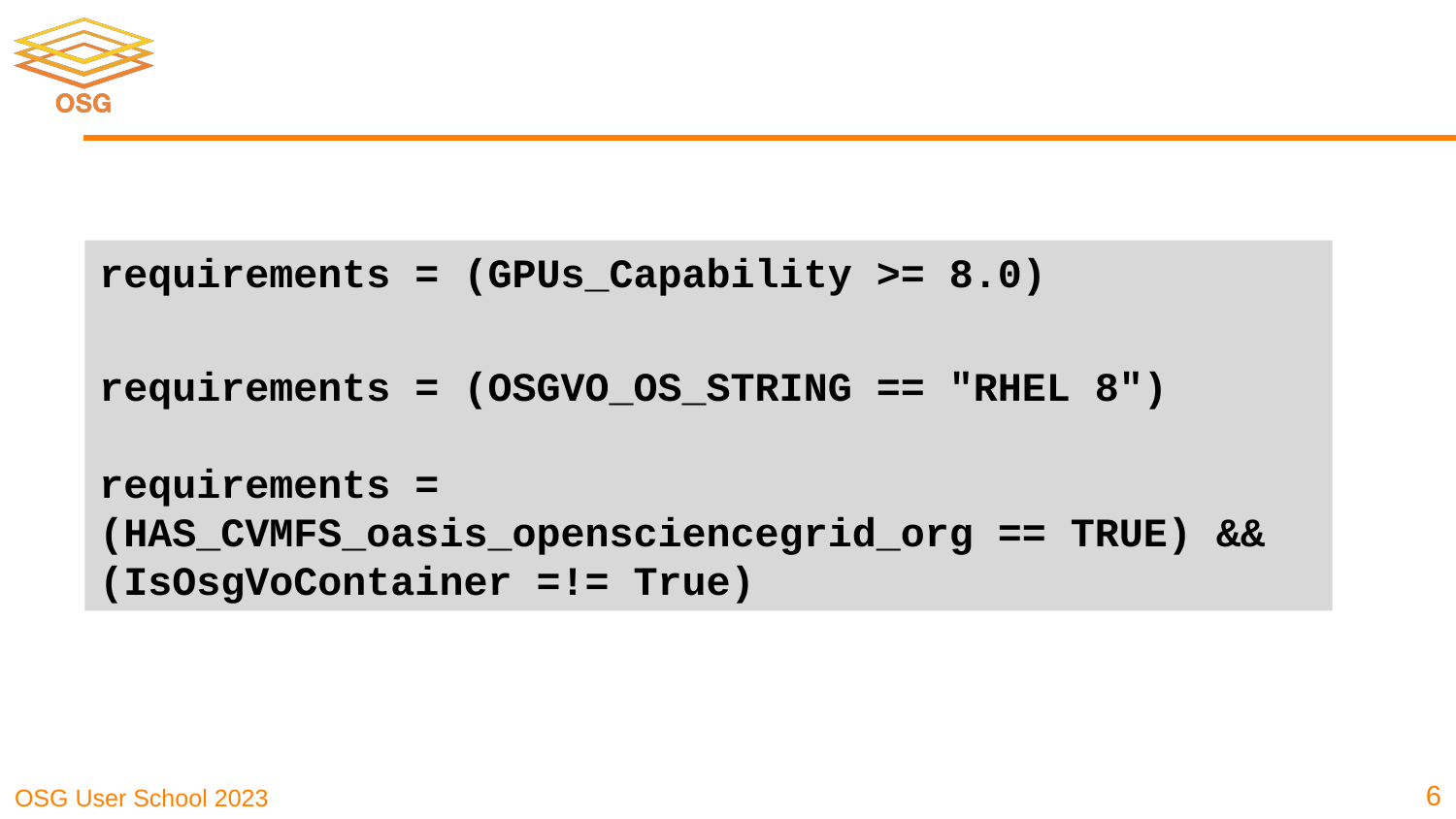

#
requirements = (GPUs_Capability >= 8.0)

requirements = (OSGVO_OS_STRING == "RHEL 8")
requirements = (HAS_CVMFS_oasis_opensciencegrid_org == TRUE) && (IsOsgVoContainer =!= True)
6